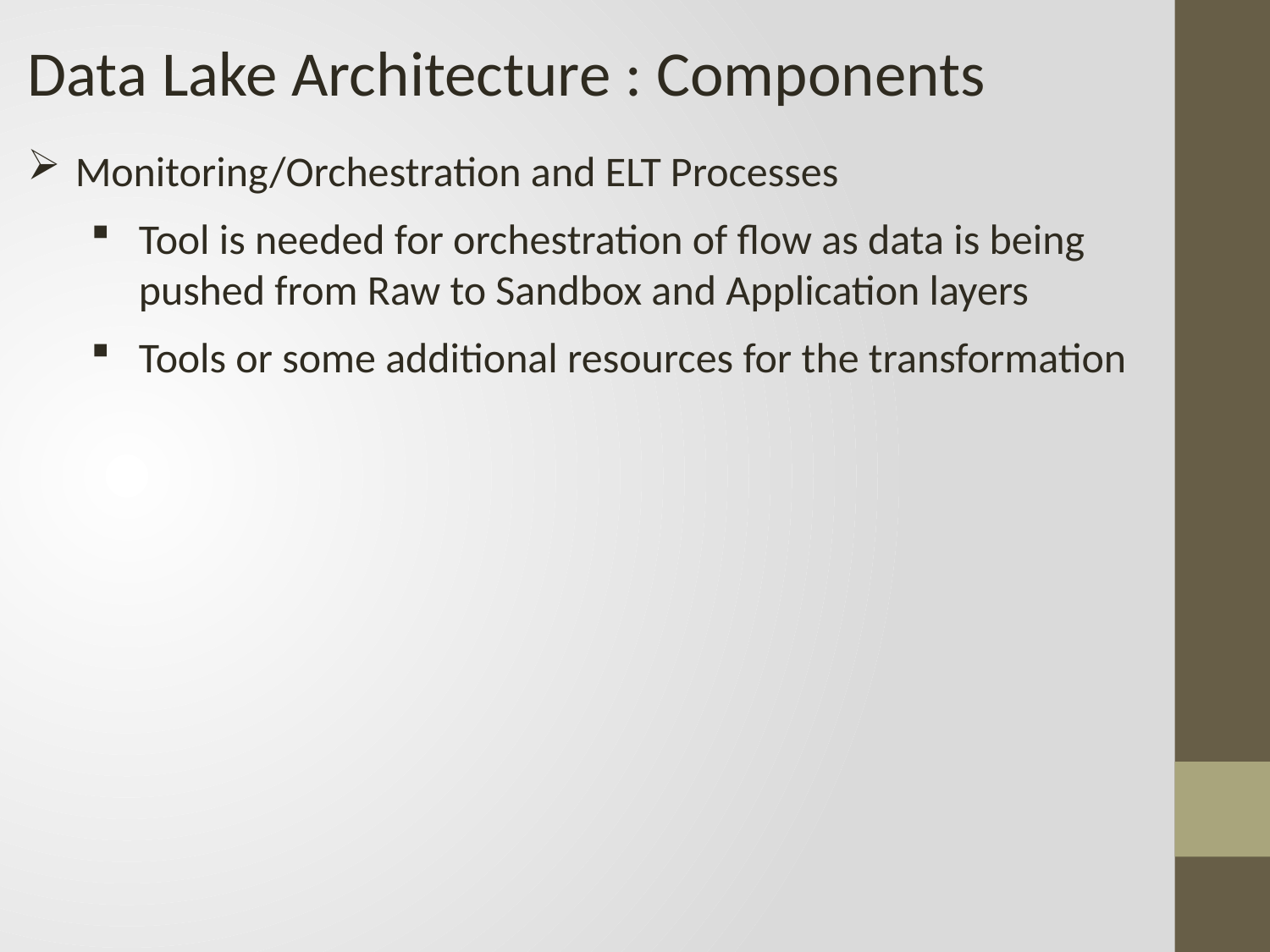

Data Lake Architecture : Components
Monitoring/Orchestration and ELT Processes

Tool is needed for orchestration of flow as data is being pushed from Raw to Sandbox and Application layers

Tools or some additional resources for the transformation